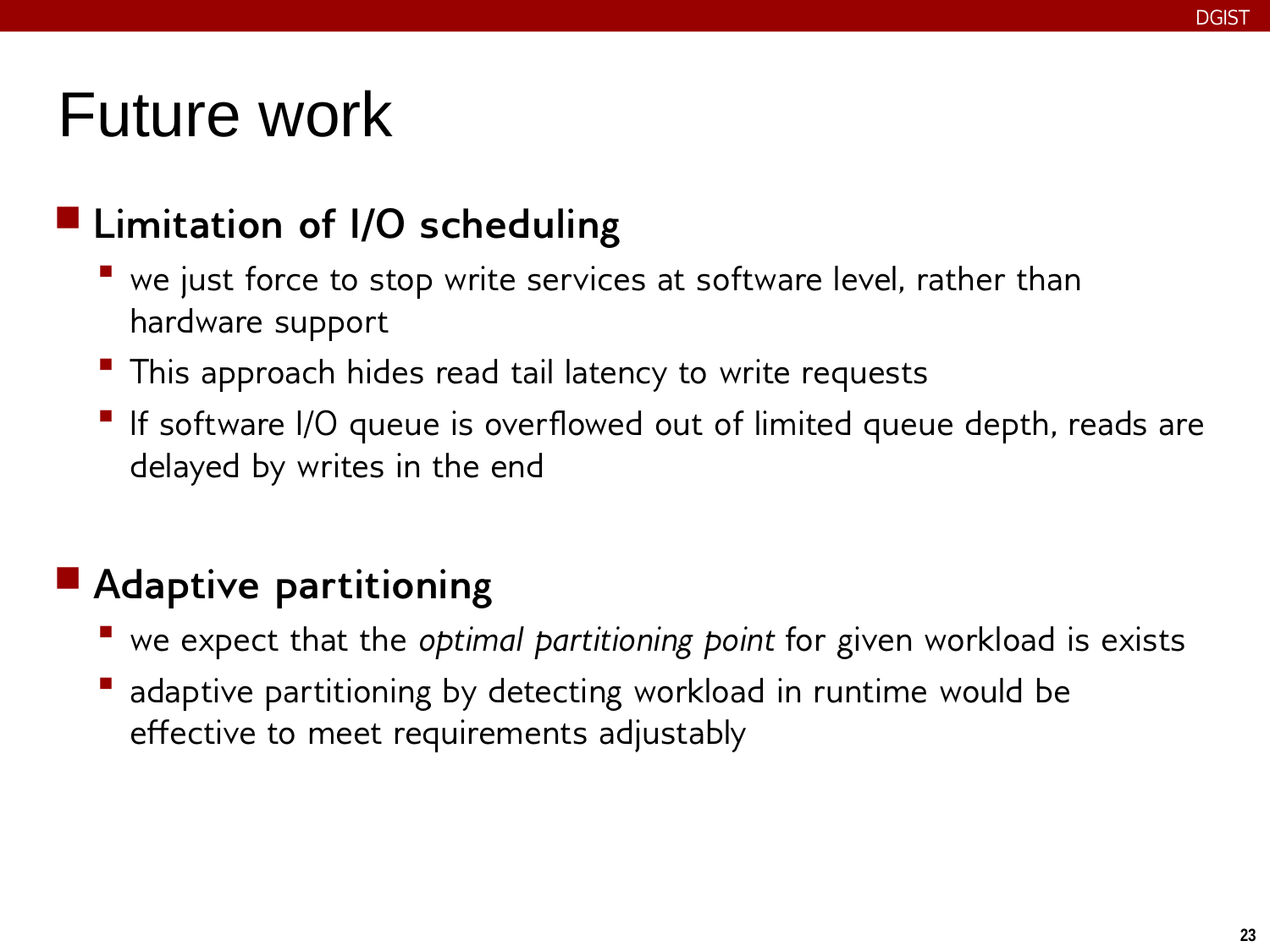

DGIST
# Future work
Limitation of I/O scheduling
we just force to stop write services at software level, rather than hardware support
This approach hides read tail latency to write requests
If software I/O queue is overflowed out of limited queue depth, reads are delayed by writes in the end

Adaptive partitioning
we expect that the optimal partitioning point for given workload is exists
adaptive partitioning by detecting workload in runtime would be effective to meet requirements adjustably